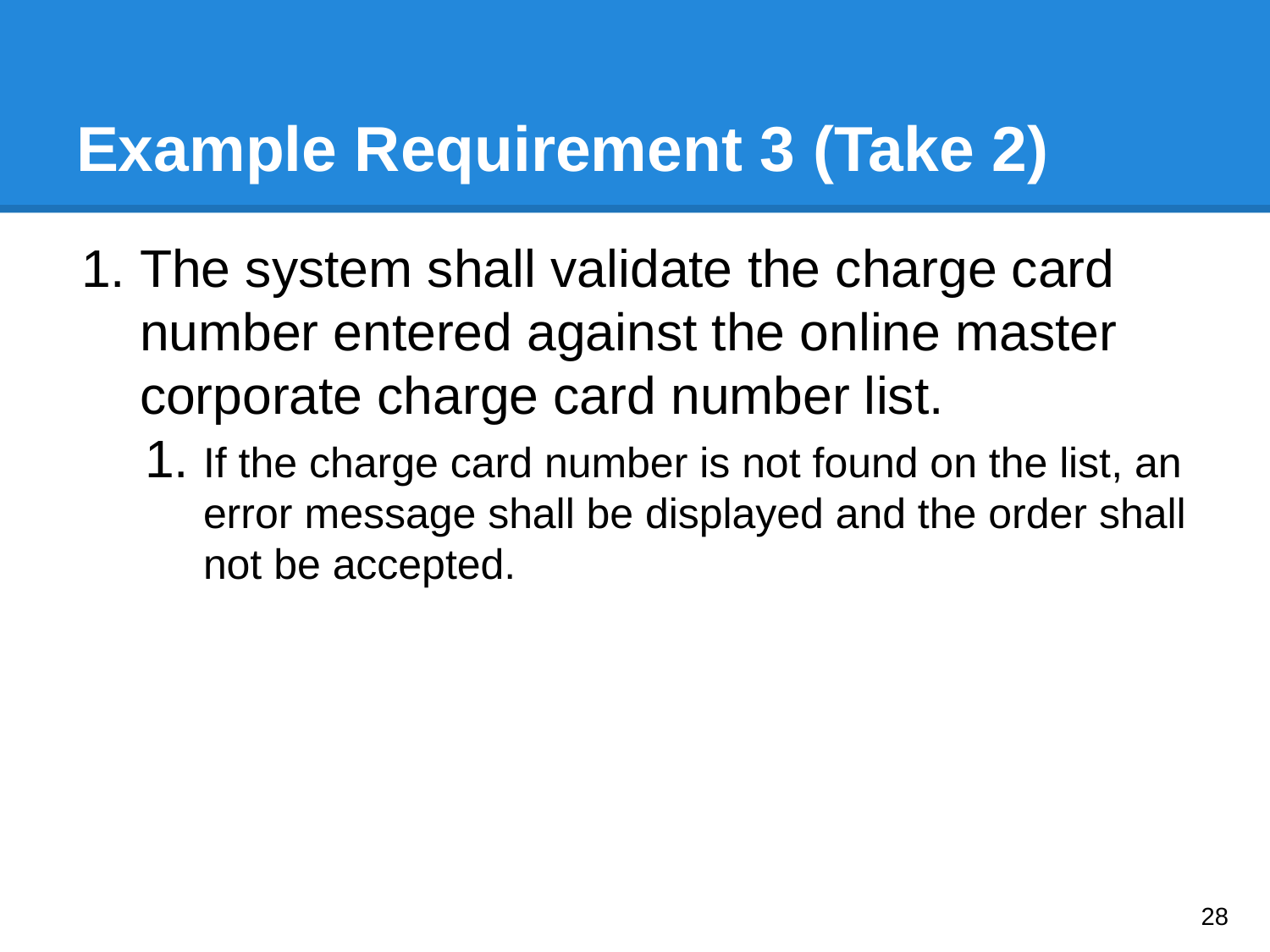

# Example Requirement 3 (Take 2)
The system shall validate the charge card number entered against the online master corporate charge card number list.
If the charge card number is not found on the list, an error message shall be displayed and the order shall not be accepted.
28